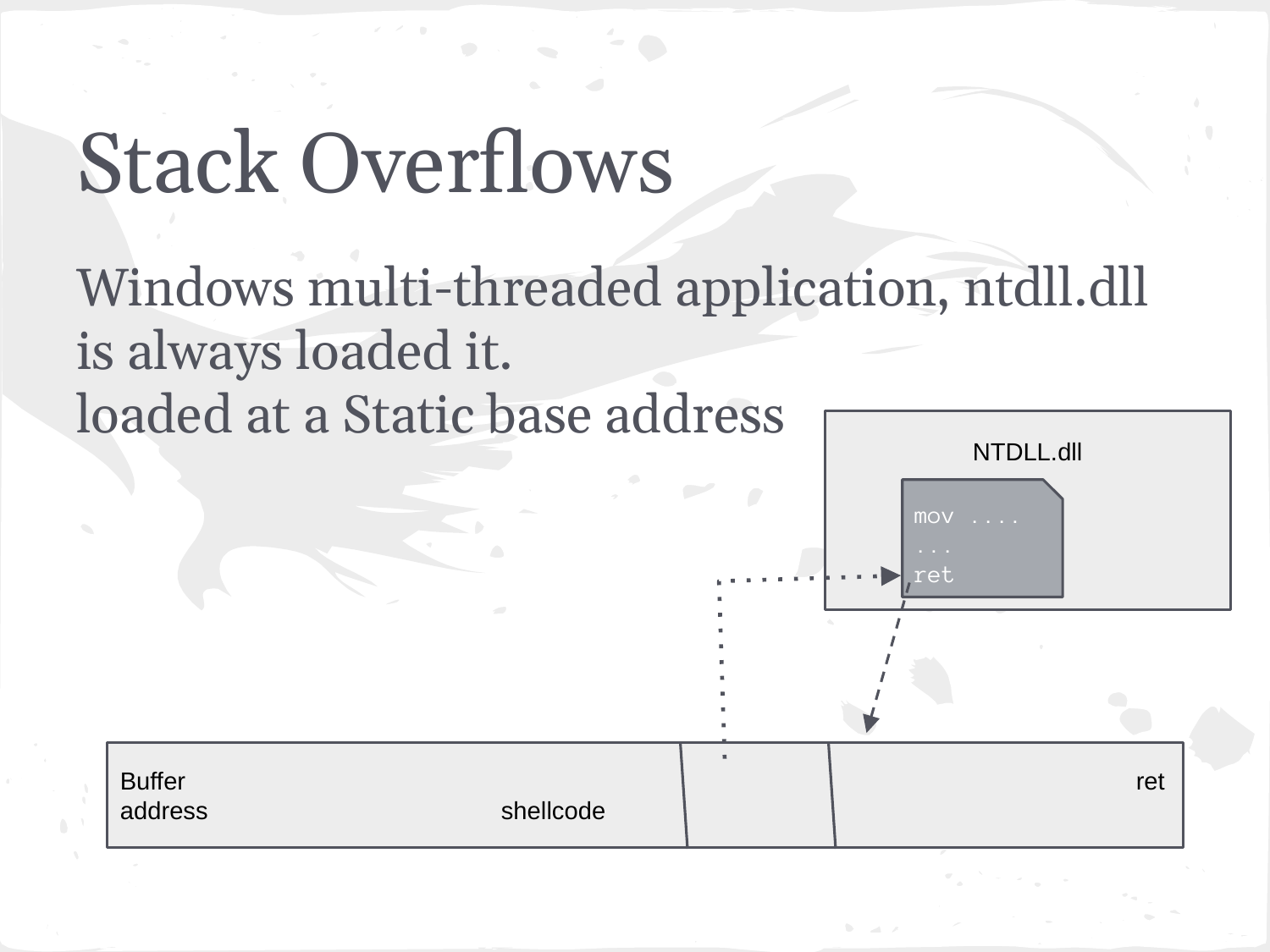

# Stack Overflows
Windows multi-threaded application, ntdll.dll is always loaded it.
loaded at a Static base address
NTDLL.dll

mov ....
...
ret

Buffer								ret address 			shellcode